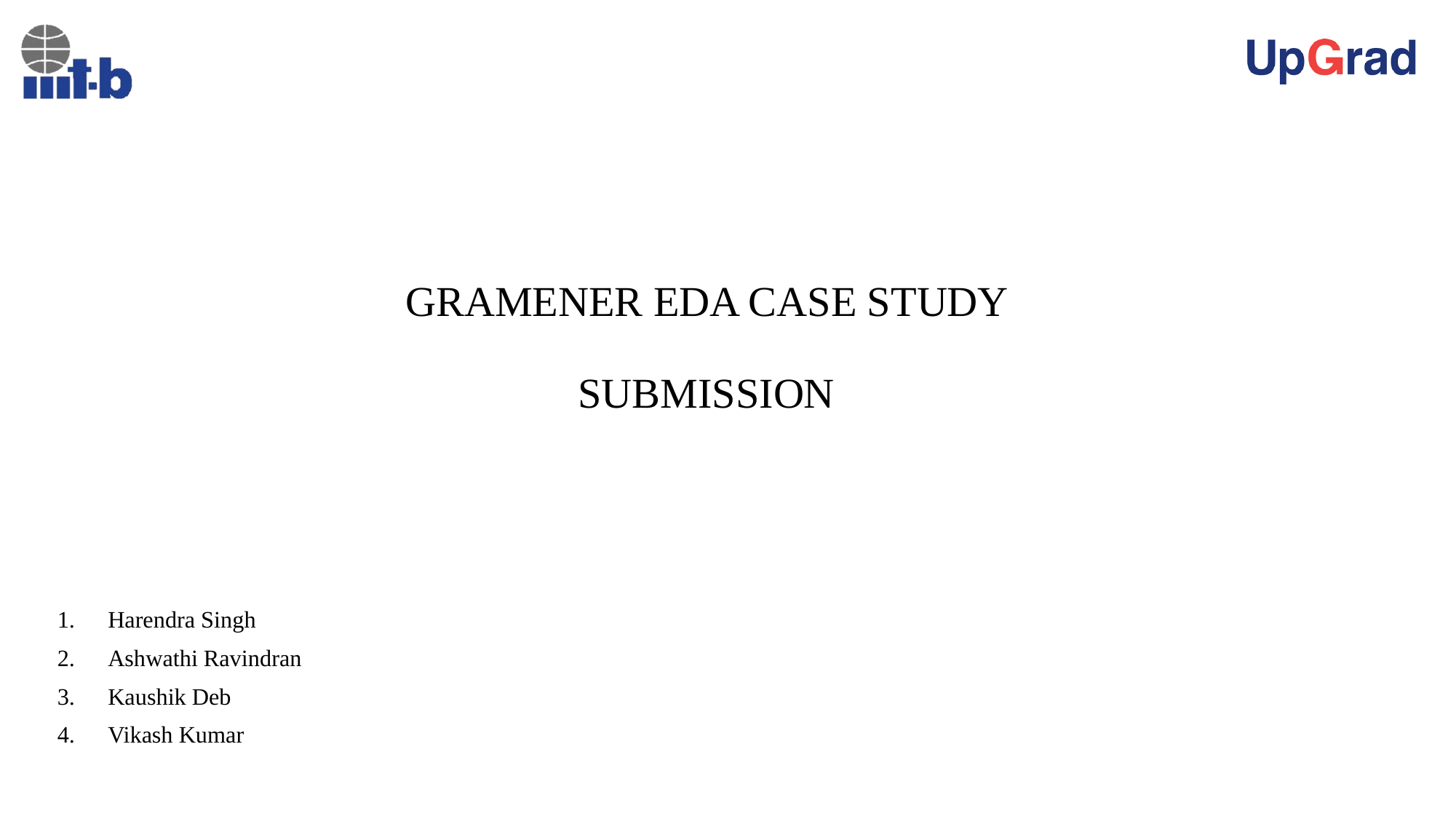

# GRAMENER EDA CASE STUDY SUBMISSION

Harendra Singh
Ashwathi Ravindran
Kaushik Deb
Vikash Kumar